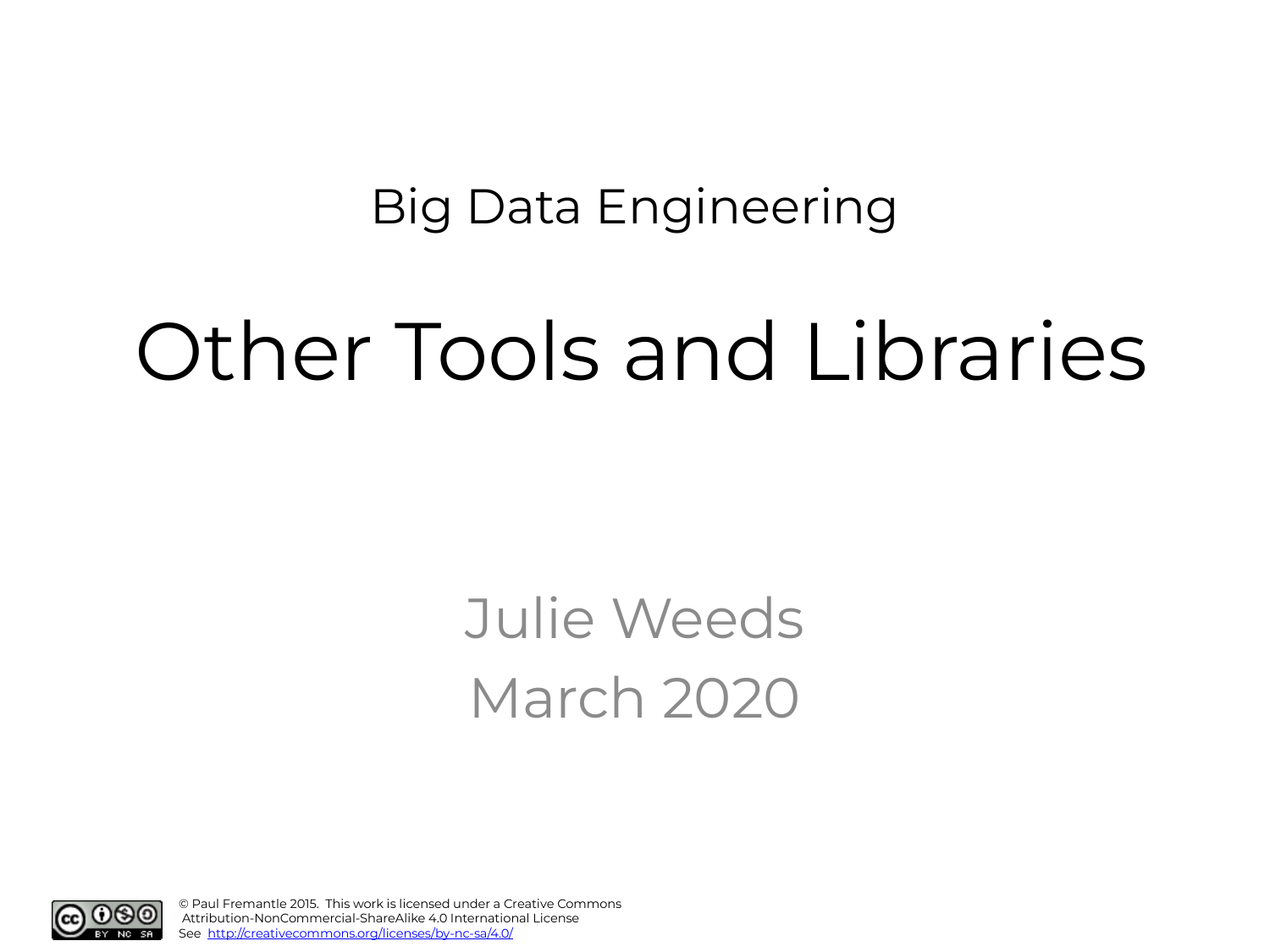

# Big Data Engineering Other Tools and Libraries
Julie Weeds
March 2020